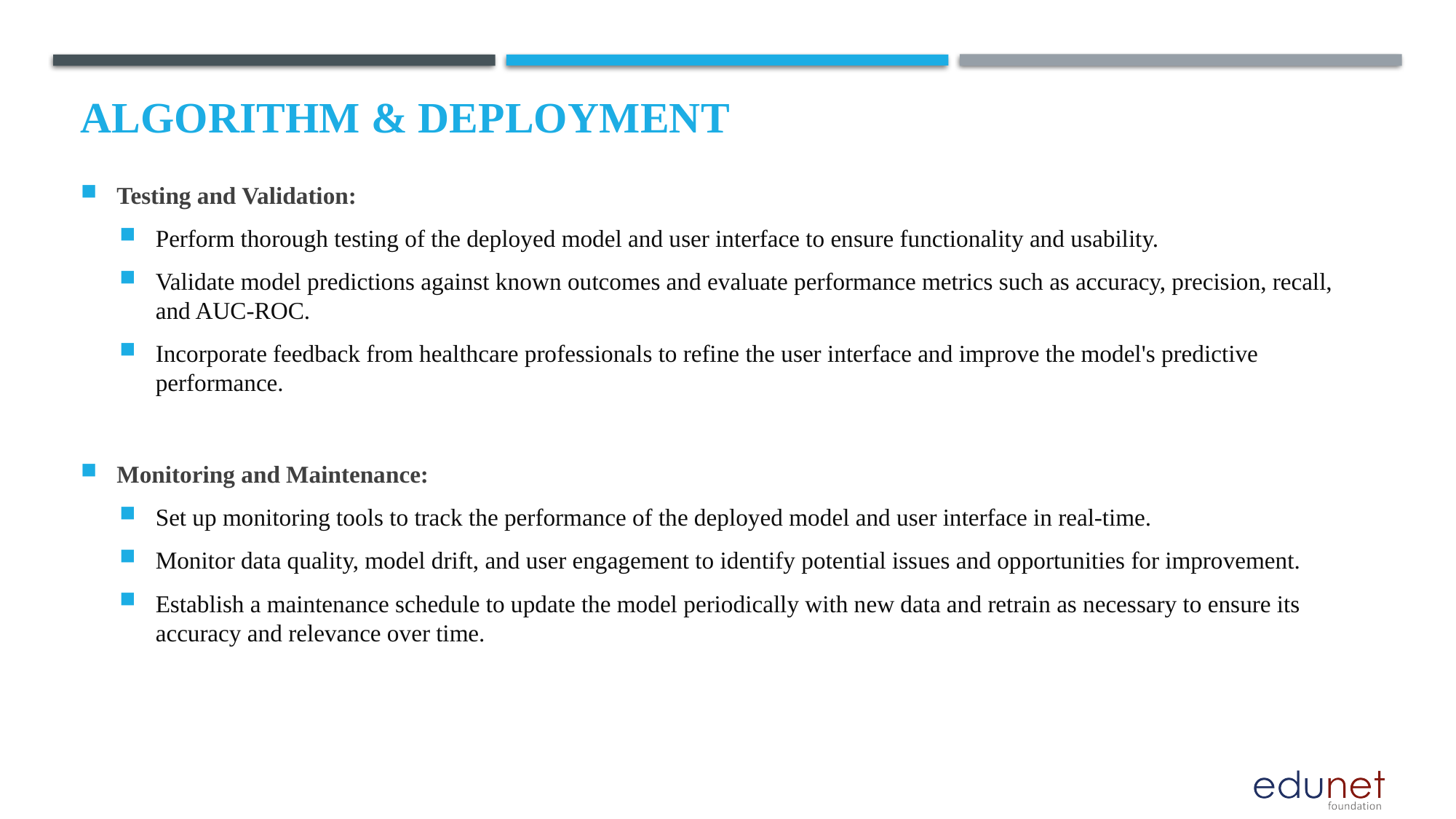

# Algorithm & Deployment
Testing and Validation:
Perform thorough testing of the deployed model and user interface to ensure functionality and usability.
Validate model predictions against known outcomes and evaluate performance metrics such as accuracy, precision, recall, and AUC-ROC.
Incorporate feedback from healthcare professionals to refine the user interface and improve the model's predictive performance.

Monitoring and Maintenance:
Set up monitoring tools to track the performance of the deployed model and user interface in real-time.
Monitor data quality, model drift, and user engagement to identify potential issues and opportunities for improvement.
Establish a maintenance schedule to update the model periodically with new data and retrain as necessary to ensure its accuracy and relevance over time.